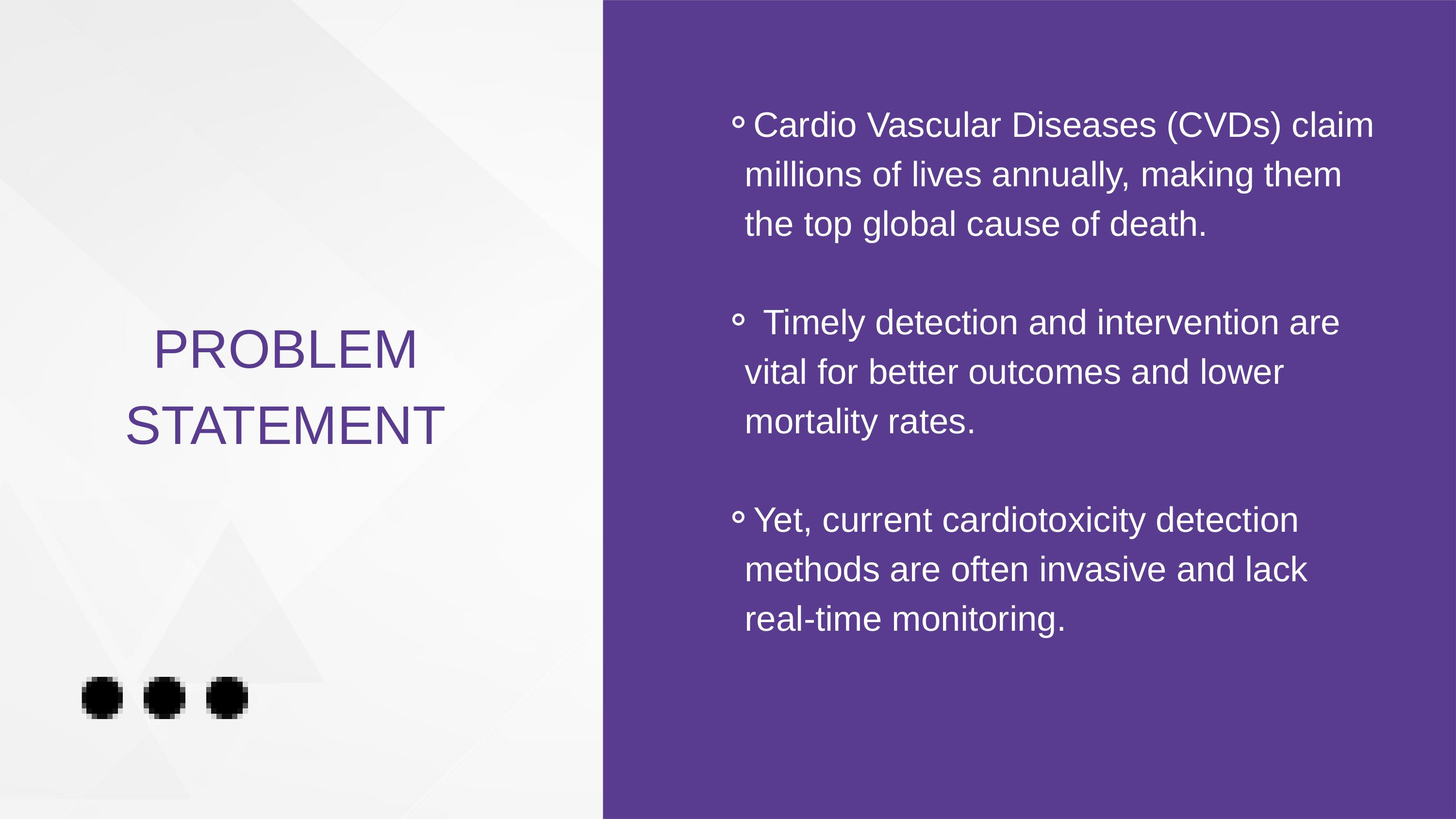

Cardio Vascular Diseases (CVDs) claim millions of lives annually, making them the top global cause of death.

 Timely detection and intervention are vital for better outcomes and lower mortality rates.

Yet, current cardiotoxicity detection methods are often invasive and lack real-time monitoring.

PROBLEM STATEMENT